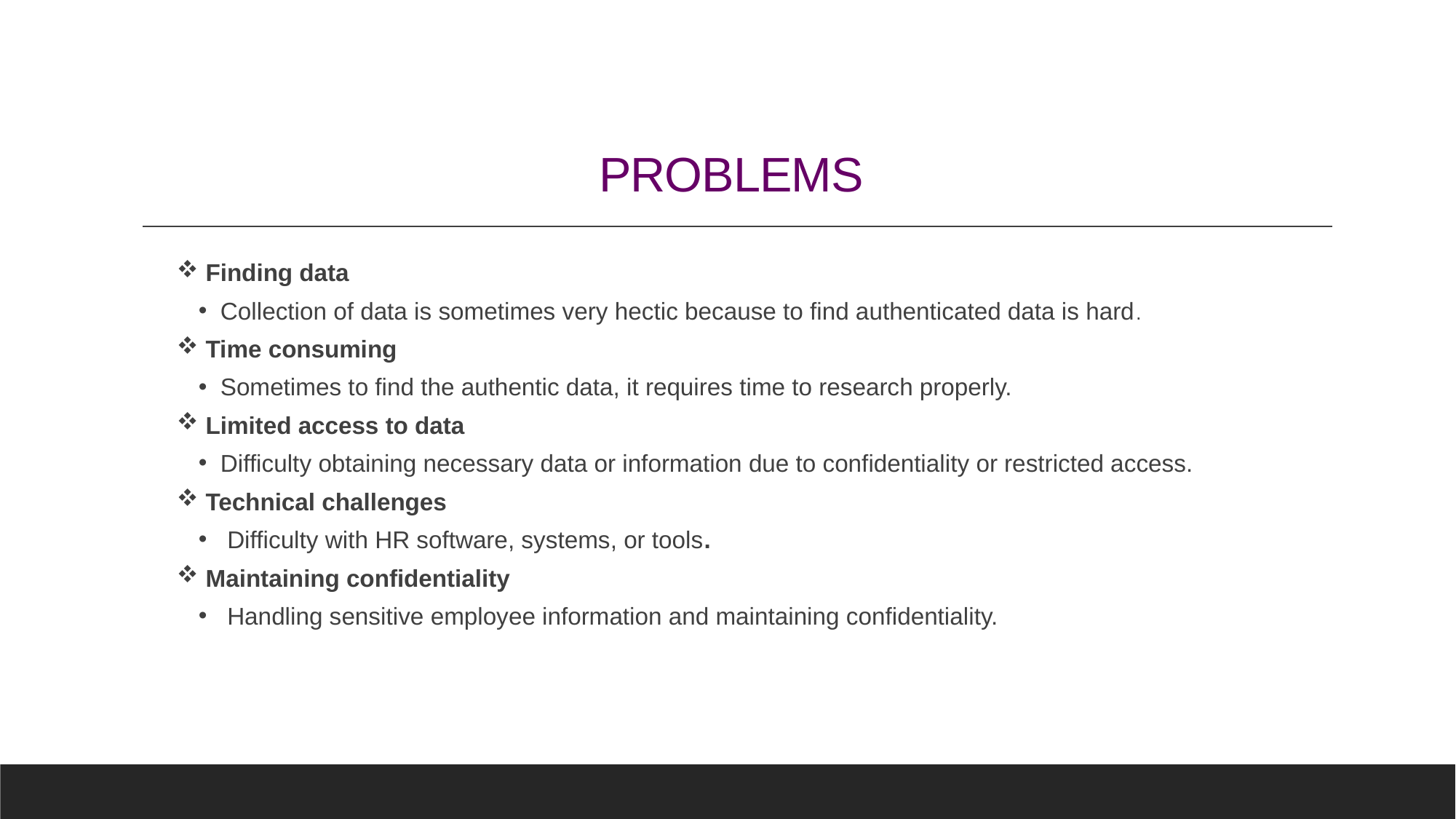

# PROBLEMS
 Finding data
Collection of data is sometimes very hectic because to find authenticated data is hard.
 Time consuming
Sometimes to find the authentic data, it requires time to research properly.
 Limited access to data
Difficulty obtaining necessary data or information due to confidentiality or restricted access.
 Technical challenges
 Difficulty with HR software, systems, or tools.
 Maintaining confidentiality
 Handling sensitive employee information and maintaining confidentiality.